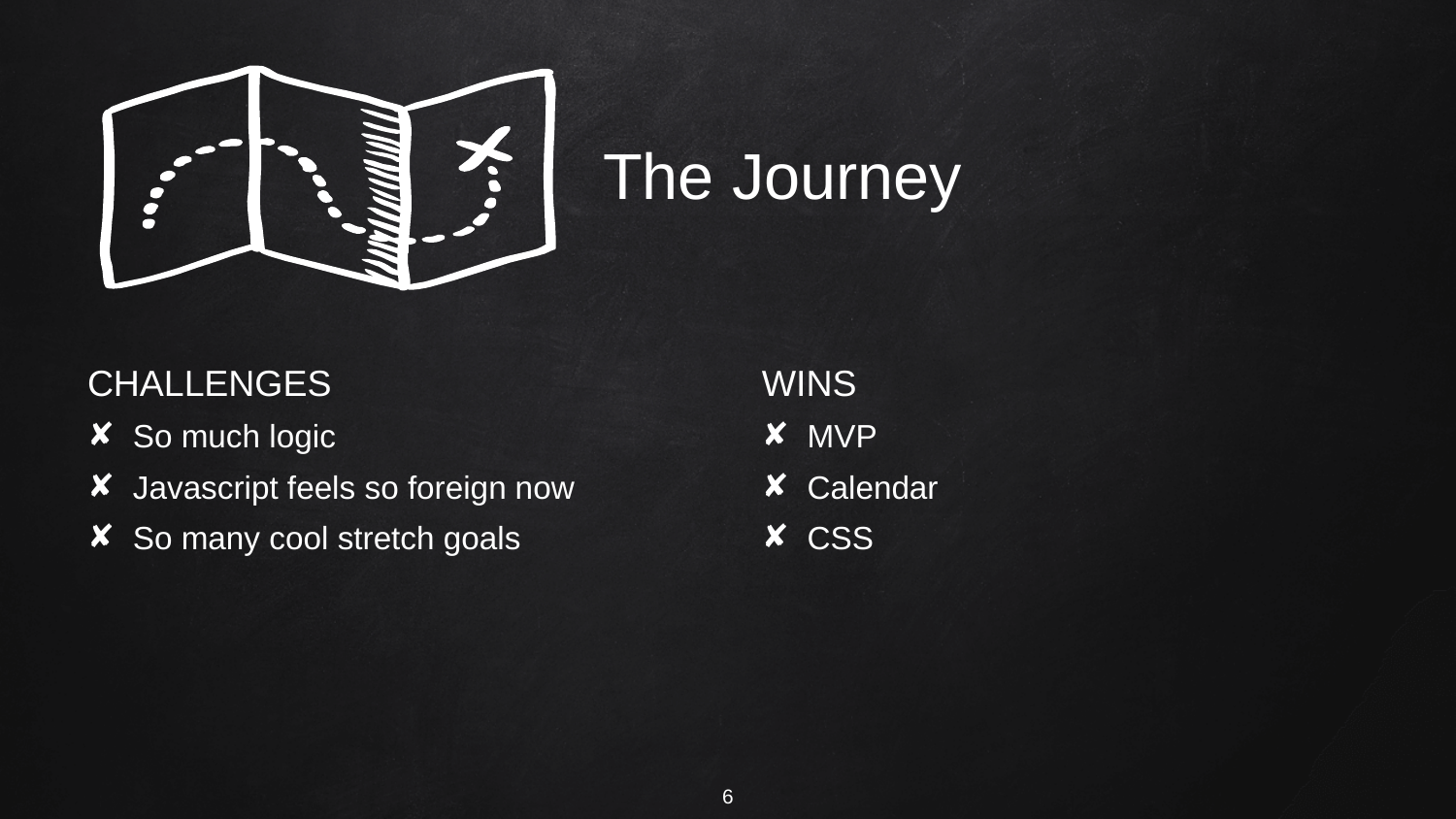

# The Journey
CHALLENGES
So much logic
Javascript feels so foreign now
So many cool stretch goals

WINS
MVP
Calendar
CSS

6